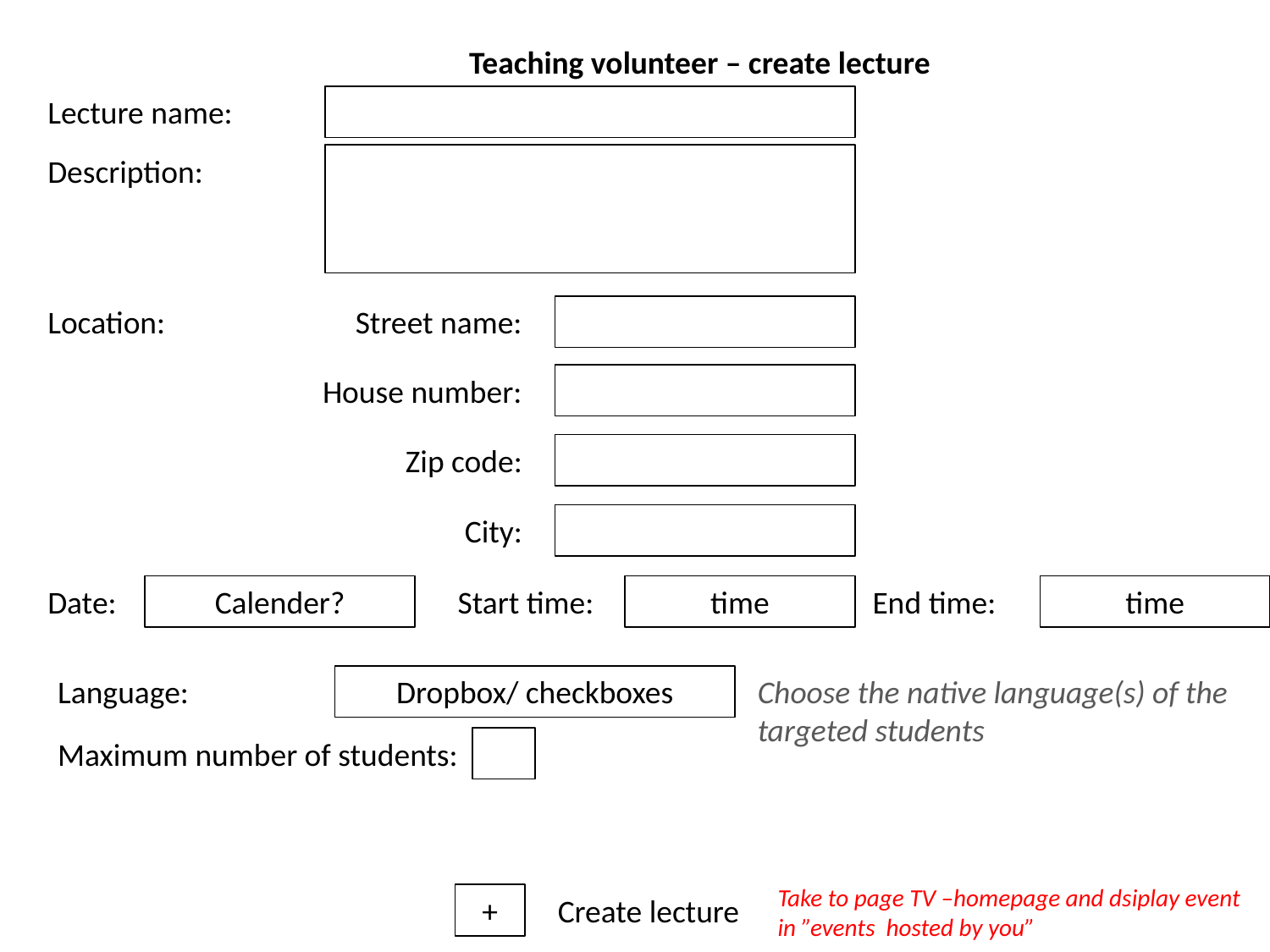

Teaching volunteer – create lecture
Lecture name:

Description:

Location:
Street name:

House number:

Zip code:

City:

Date:
Calender?
Start time:
time
End time:
time
Language:
Dropbox/ checkboxes
Choose the native language(s) of the targeted students
Maximum number of students:

Take to page TV –homepage and dsiplay event in ”events  hosted by you”
+
Create lecture